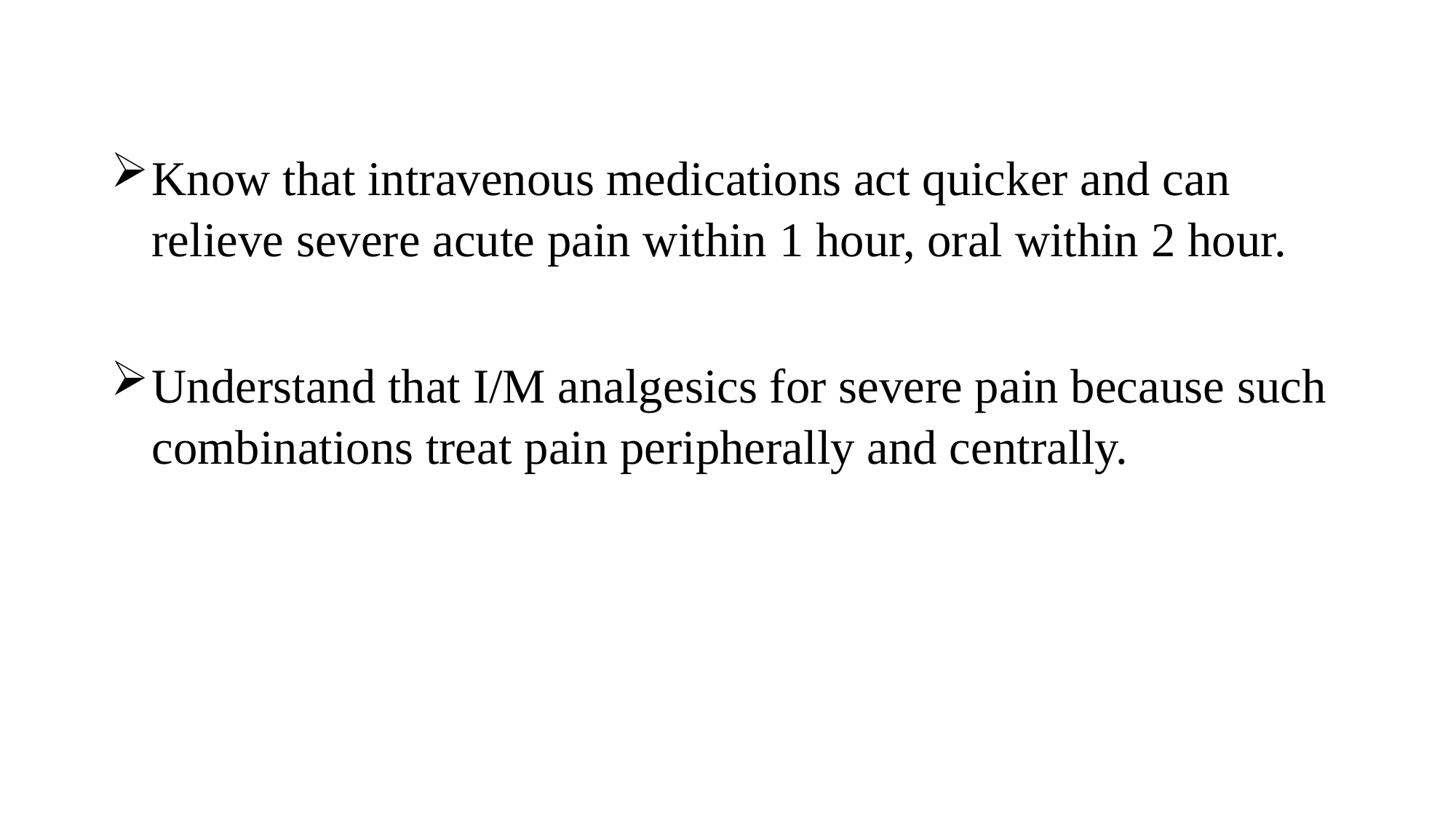

Know that intravenous medications act quicker and can relieve severe acute pain within 1 hour, oral within 2 hour.

Understand that I/M analgesics for severe pain because such combinations treat pain peripherally and centrally.